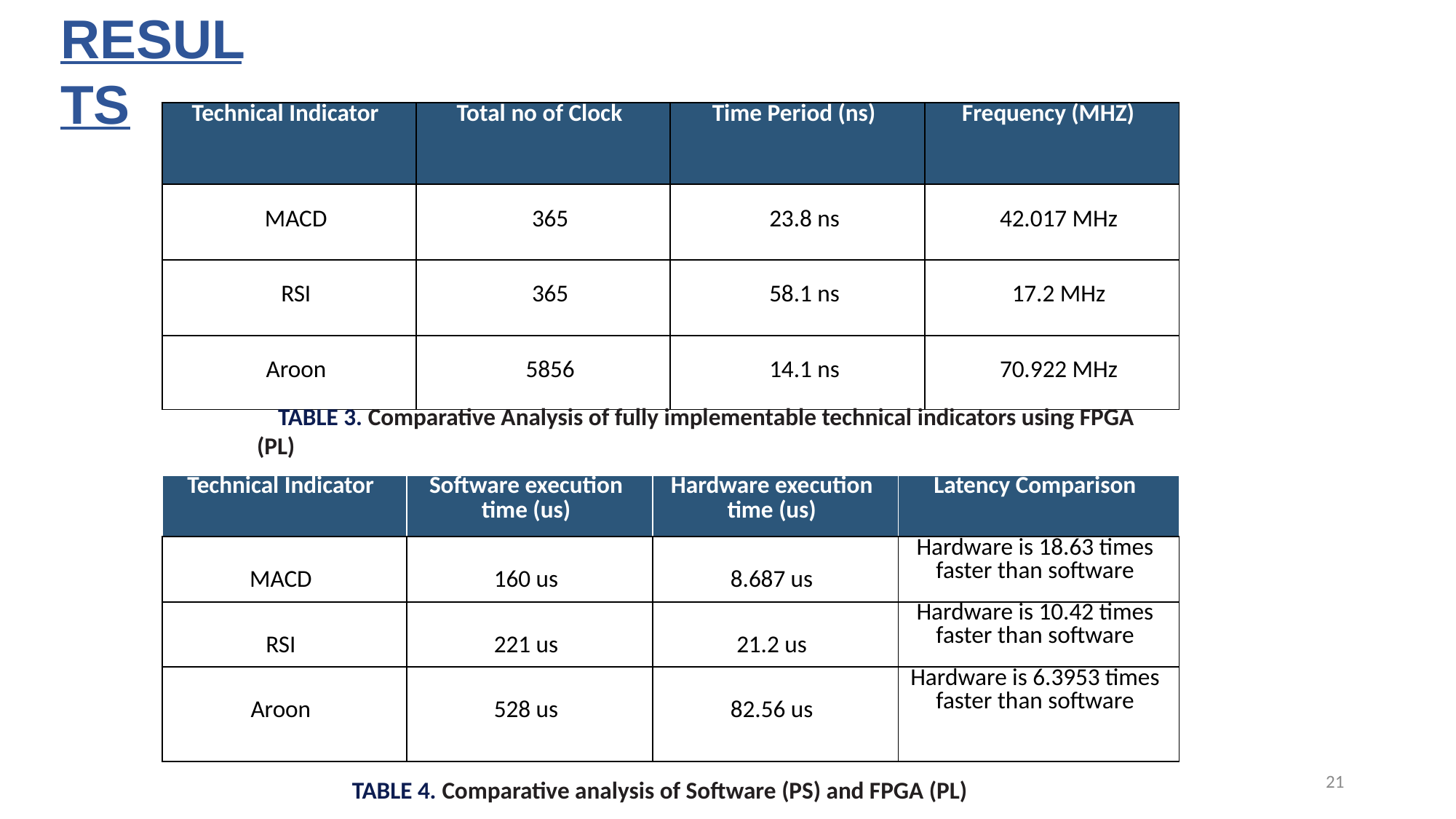

RESULTS
| Technical Indicator | Total no of Clock | Time Period (ns) | Frequency (MHZ) |
| --- | --- | --- | --- |
| MACD | 365 | 23.8 ns | 42.017 MHz |
| RSI | 365 | 58.1 ns | 17.2 MHz |
| Aroon | 5856 | 14.1 ns | 70.922 MHz |
TABLE 3. Comparative Analysis of fully implementable technical indicators using FPGA (PL)
| Technical Indicator | Software execution time (us) | Hardware execution time (us) | Latency Comparison |
| --- | --- | --- | --- |
| MACD | 160 us | 8.687 us | Hardware is 18.63 times faster than software |
| RSI | 221 us | 21.2 us | Hardware is 10.42 times faster than software |
| Aroon | 528 us | 82.56 us | Hardware is 6.3953 times faster than software |
21
TABLE 4. Comparative analysis of Software (PS) and FPGA (PL)